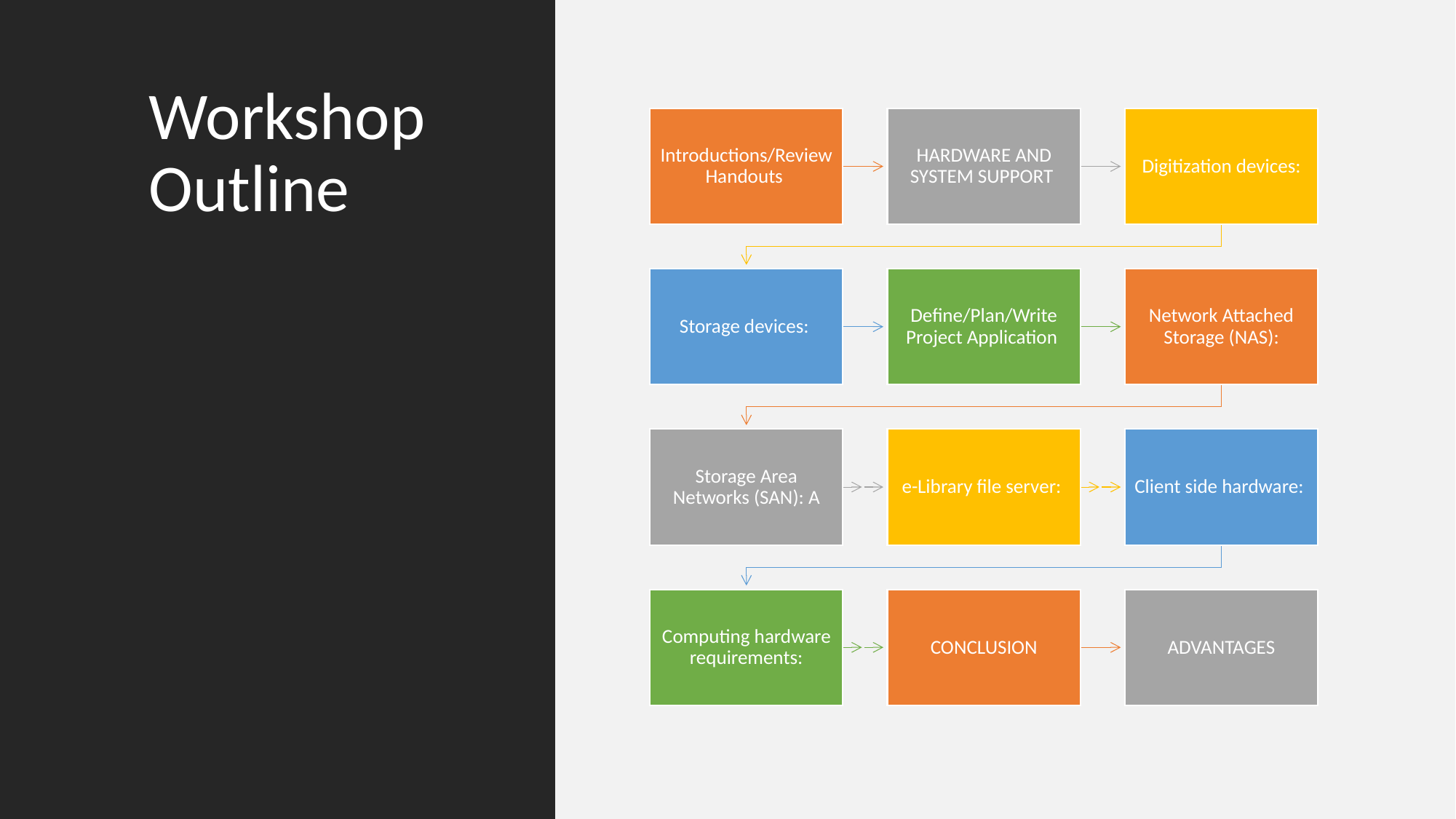

# Workshop Outline

Introductions/Review Handouts

HARDWARE AND SYSTEM SUPPORT

Digitization devices:

Storage devices:

Define/Plan/Write Project Application

Network Attached Storage (NAS):

Storage Area Networks (SAN): A

e-Library file server:

Client side hardware:

Computing hardware requirements:

CONCLUSION
ADVANTAGES